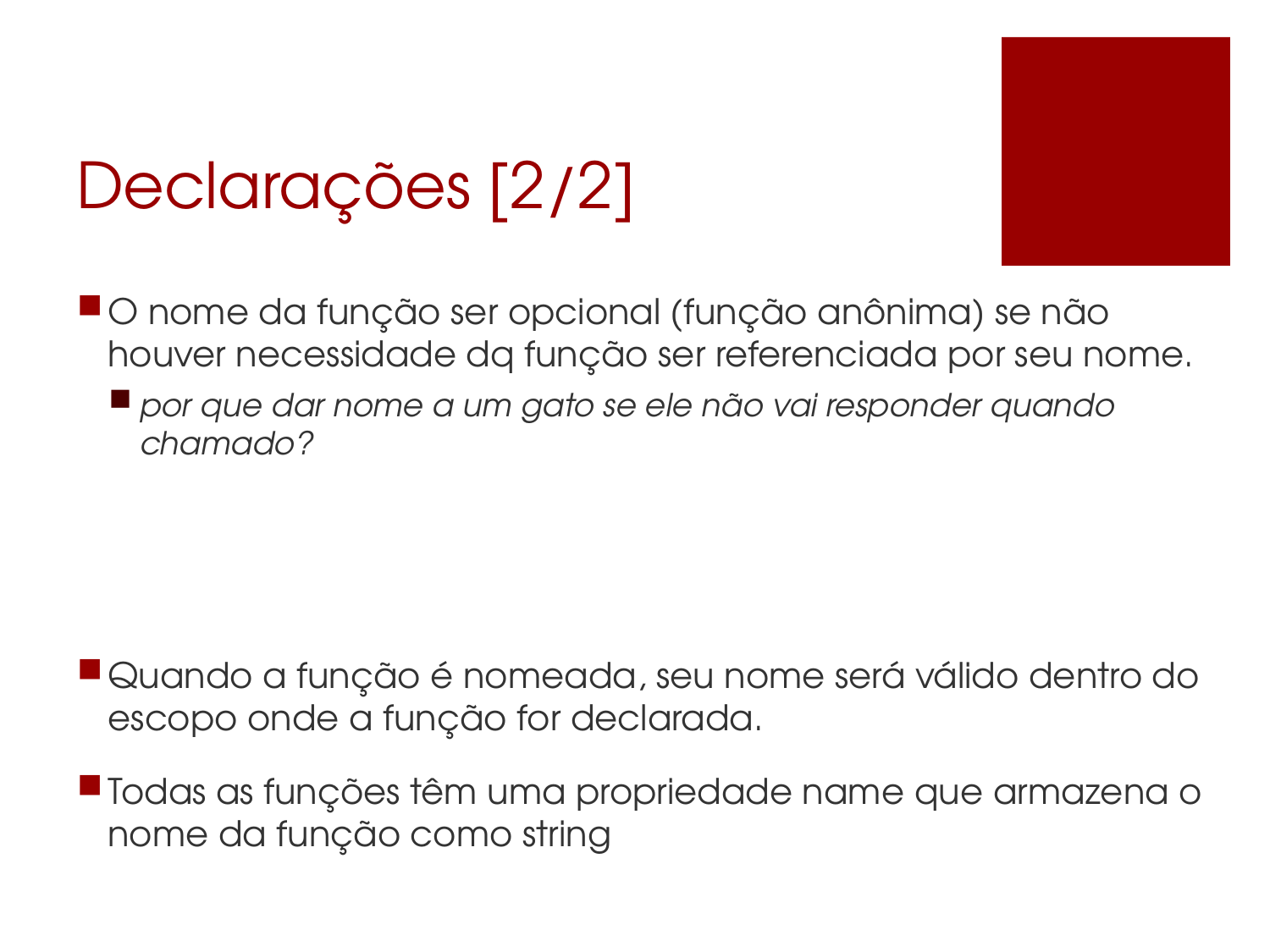

# Declarações [2/2]
O nome da função ser opcional (função anônima) se não houver necessidade dq função ser referenciada por seu nome.
por que dar nome a um gato se ele não vai responder quando chamado?

Quando a função é nomeada, seu nome será válido dentro do escopo onde a função for declarada.
Todas as funções têm uma propriedade name que armazena o nome da função como string